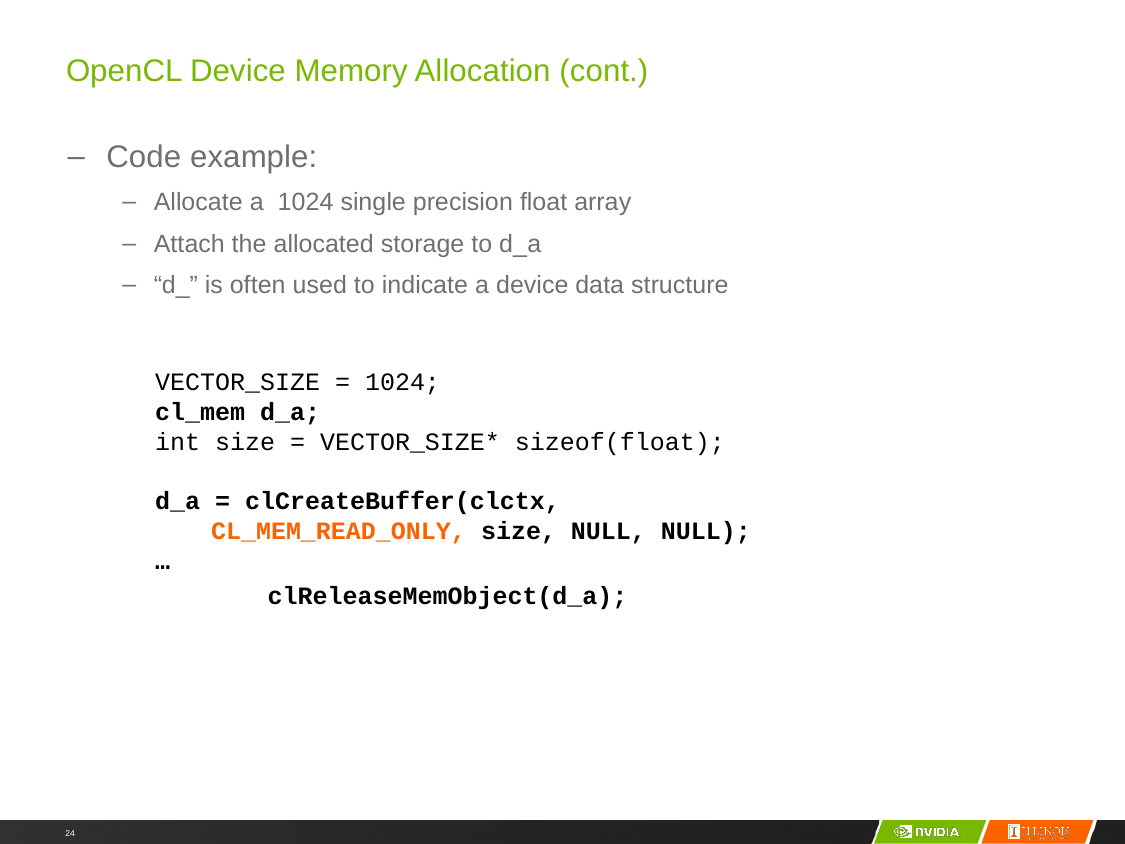

# OpenCL Device Memory Allocation (cont.)‏
Code example:
Allocate a  1024 single precision float array
Attach the allocated storage to d_a
“d_” is often used to indicate a device data structure
VECTOR_SIZE = 1024;
cl_mem d_a;
int size = VECTOR_SIZE* sizeof(float);

d_a = clCreateBuffer(clctx, CL_MEM_READ_ONLY, size, NULL, NULL);
…
clReleaseMemObject(d_a);